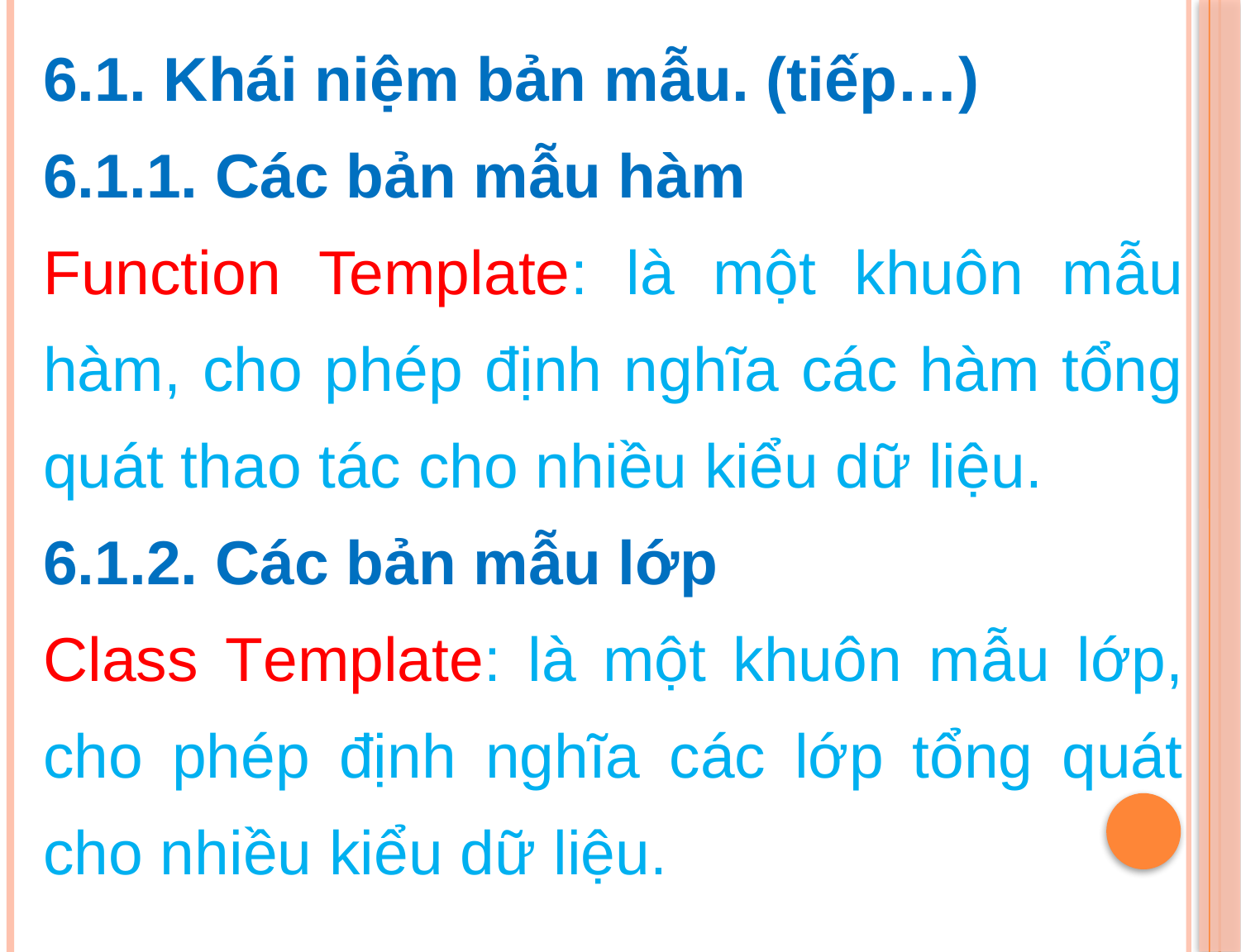

6.1. Khái niệm bản mẫu. (tiếp…)
6.1.1. Các bản mẫu hàm
Function Template: là một khuôn mẫu hàm, cho phép định nghĩa các hàm tổng quát thao tác cho nhiều kiểu dữ liệu.
6.1.2. Các bản mẫu lớp
Class Template: là một khuôn mẫu lớp, cho phép định nghĩa các lớp tổng quát cho nhiều kiểu dữ liệu.